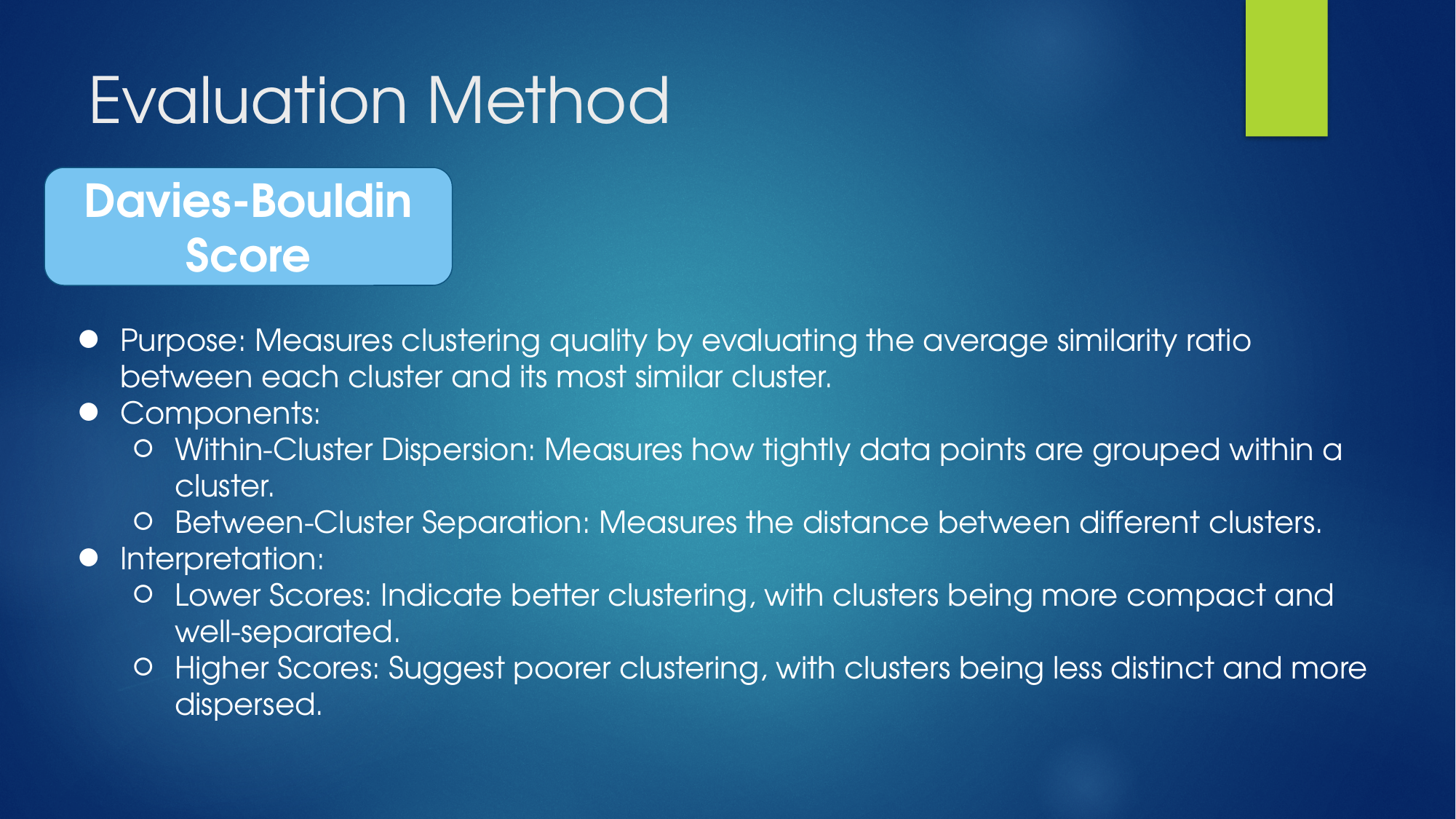

# Evaluation Method
Davies-Bouldin Score
Purpose: Measures clustering quality by evaluating the average similarity ratio between each cluster and its most similar cluster.
Components:
Within-Cluster Dispersion: Measures how tightly data points are grouped within a cluster.
Between-Cluster Separation: Measures the distance between different clusters.
Interpretation:
Lower Scores: Indicate better clustering, with clusters being more compact and well-separated.
Higher Scores: Suggest poorer clustering, with clusters being less distinct and more dispersed.